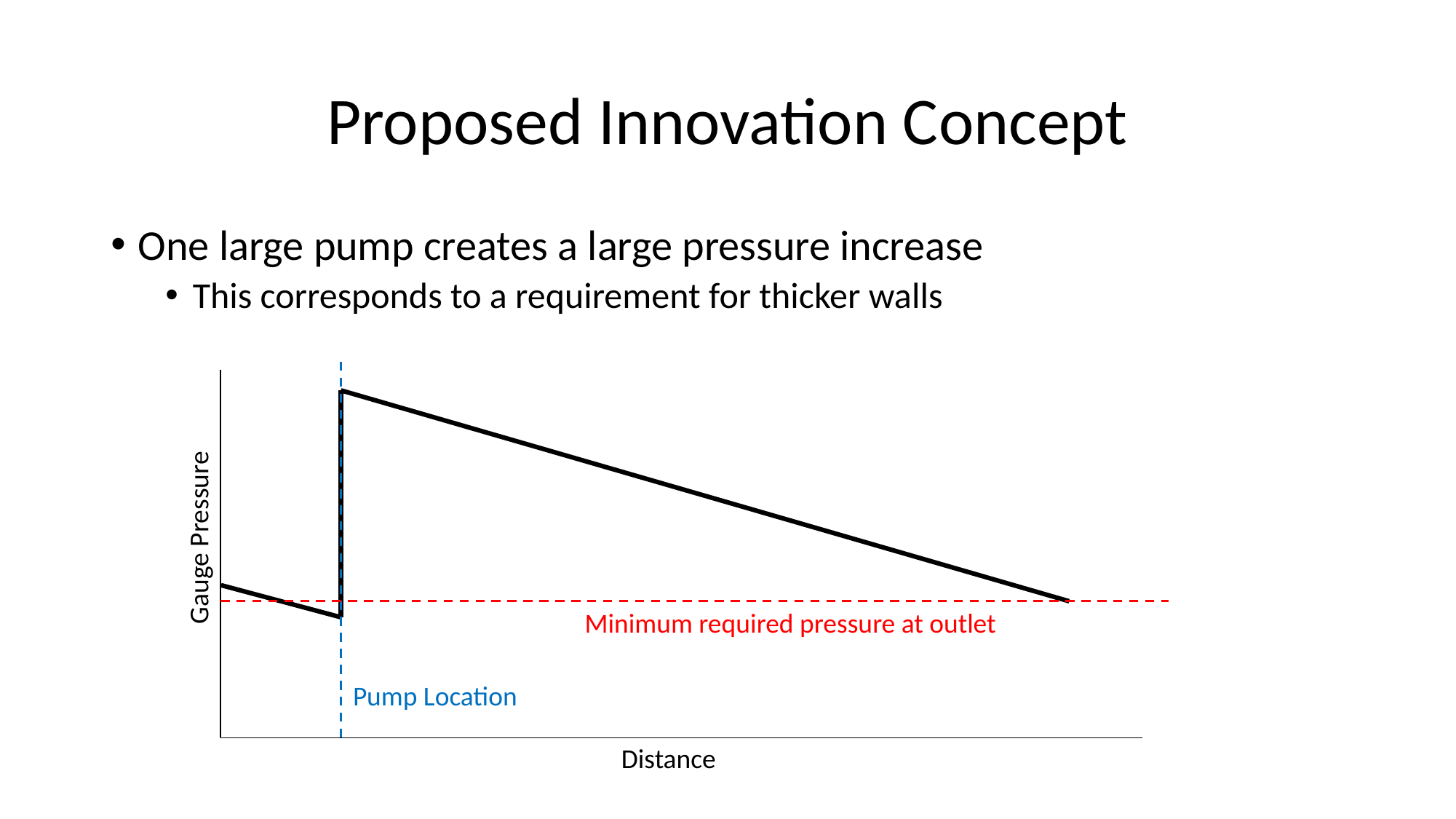

# Proposed Innovation Concept
One large pump creates a large pressure increase
This corresponds to a requirement for thicker walls
Gauge Pressure
Minimum required pressure at outlet
Pump Location
Distance